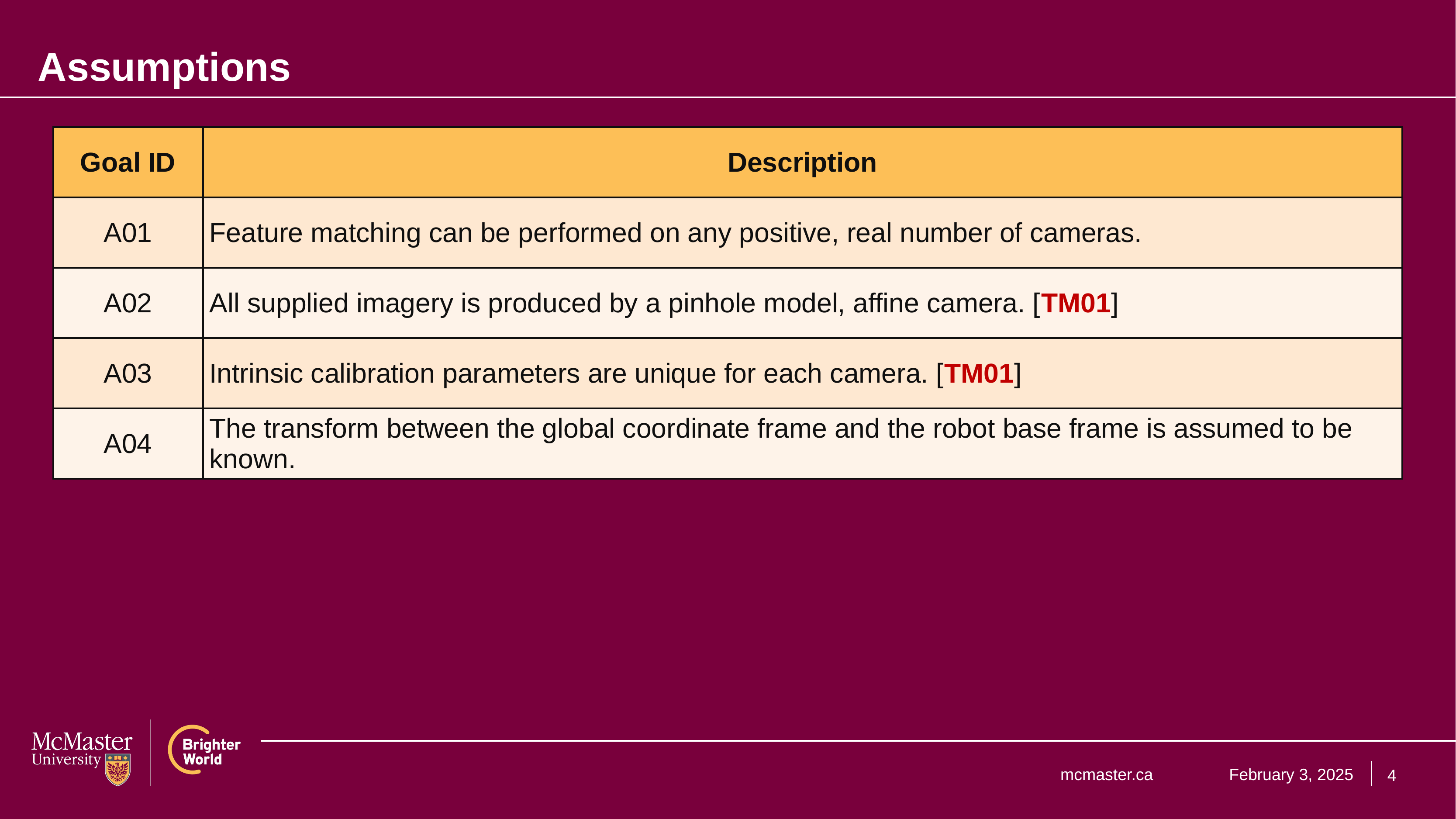

# Assumptions
| Goal ID | Description |
| --- | --- |
| A01 | Feature matching can be performed on any positive, real number of cameras. |
| A02 | All supplied imagery is produced by a pinhole model, affine camera. [TM01] |
| A03 | Intrinsic calibration parameters are unique for each camera. [TM01] |
| A04 | The transform between the global coordinate frame and the robot base frame is assumed to be known. |
4
February 3, 2025